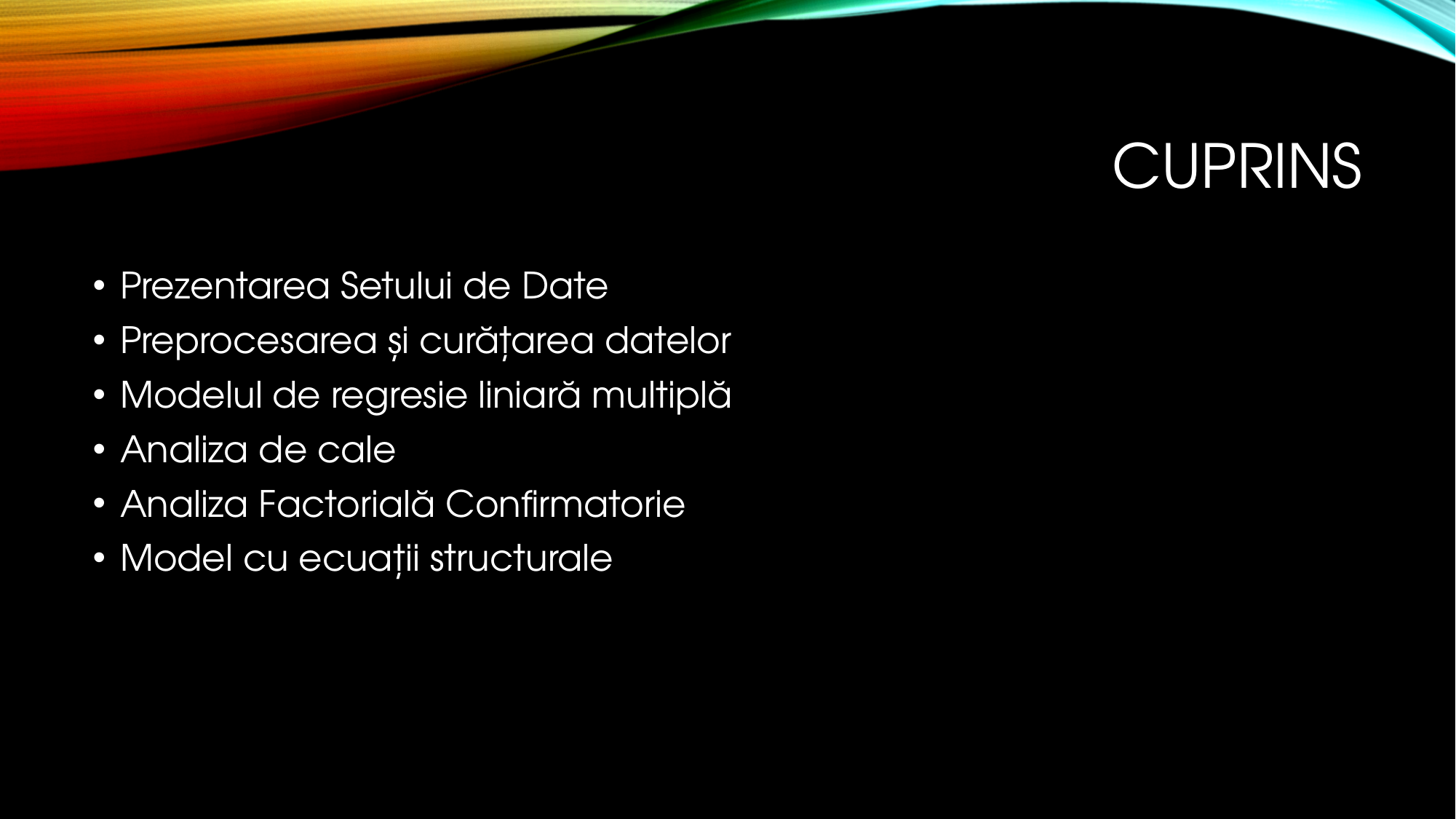

# Cuprins
Prezentarea Setului de Date
Preprocesarea și curățarea datelor
Modelul de regresie liniară multiplă
Analiza de cale
Analiza Factorială Confirmatorie
Model cu ecuații structurale